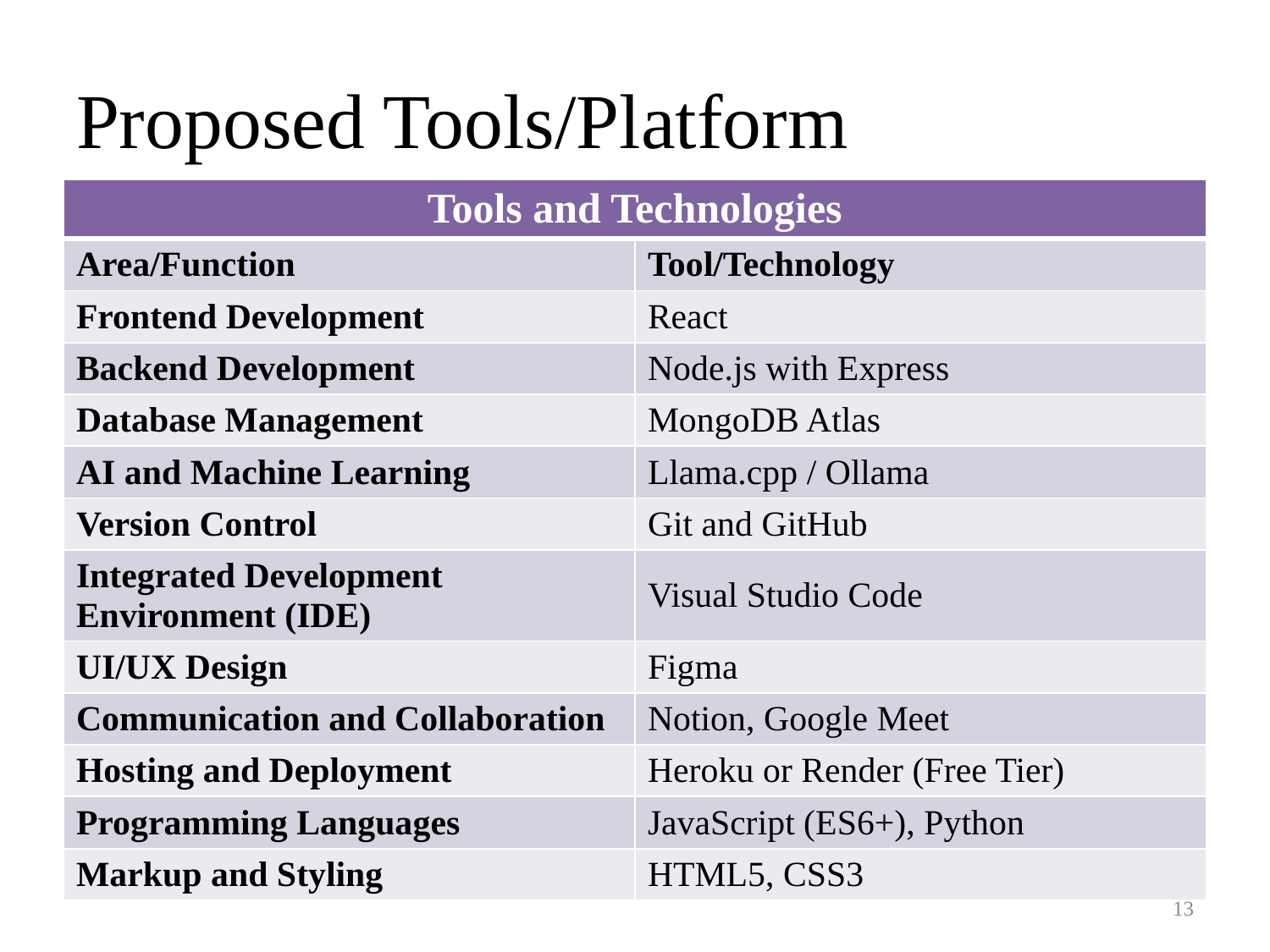

# Proposed Tools/Platform
| Tools and Technologies |  |
| --- | --- |
| Area/Function | Tool/Technology |
| Frontend Development | React |
| Backend Development | Node.js with Express |
| Database Management | MongoDB Atlas |
| AI and Machine Learning | Llama.cpp / Ollama |
| Version Control | Git and GitHub |
| Integrated Development Environment (IDE) | Visual Studio Code |
| UI/UX Design | Figma |
| Communication and Collaboration | Notion, Google Meet |
| Hosting and Deployment | Heroku or Render (Free Tier) |
| Programming Languages | JavaScript (ES6+), Python |
| Markup and Styling | HTML5, CSS3 |
13